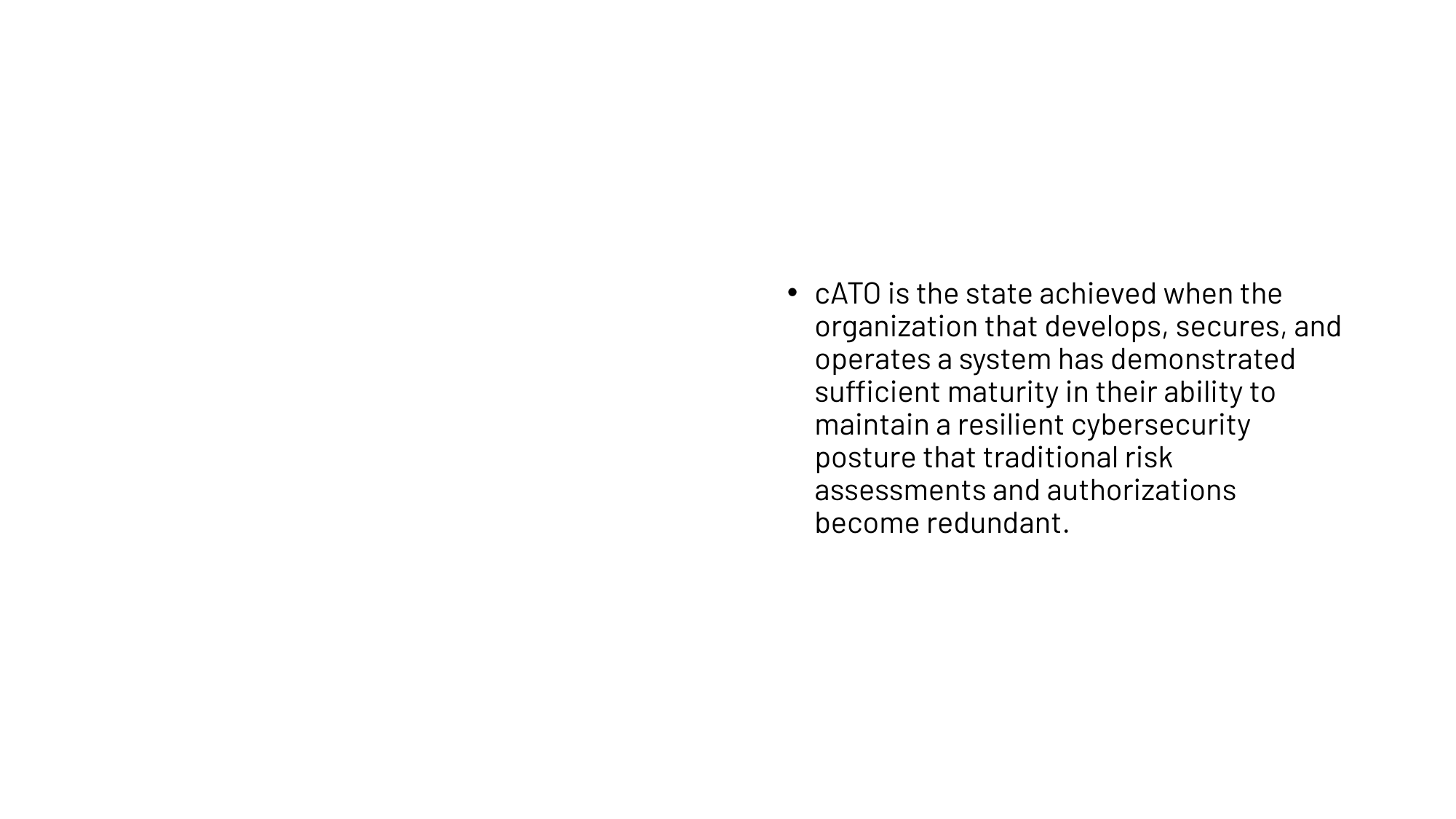

# Continuous Authority to Operate (cATO)
cATO is the state achieved when the organization that develops, secures, and operates a system has demonstrated sufficient maturity in their ability to maintain a resilient cybersecurity posture that traditional risk assessments and authorizations become redundant.